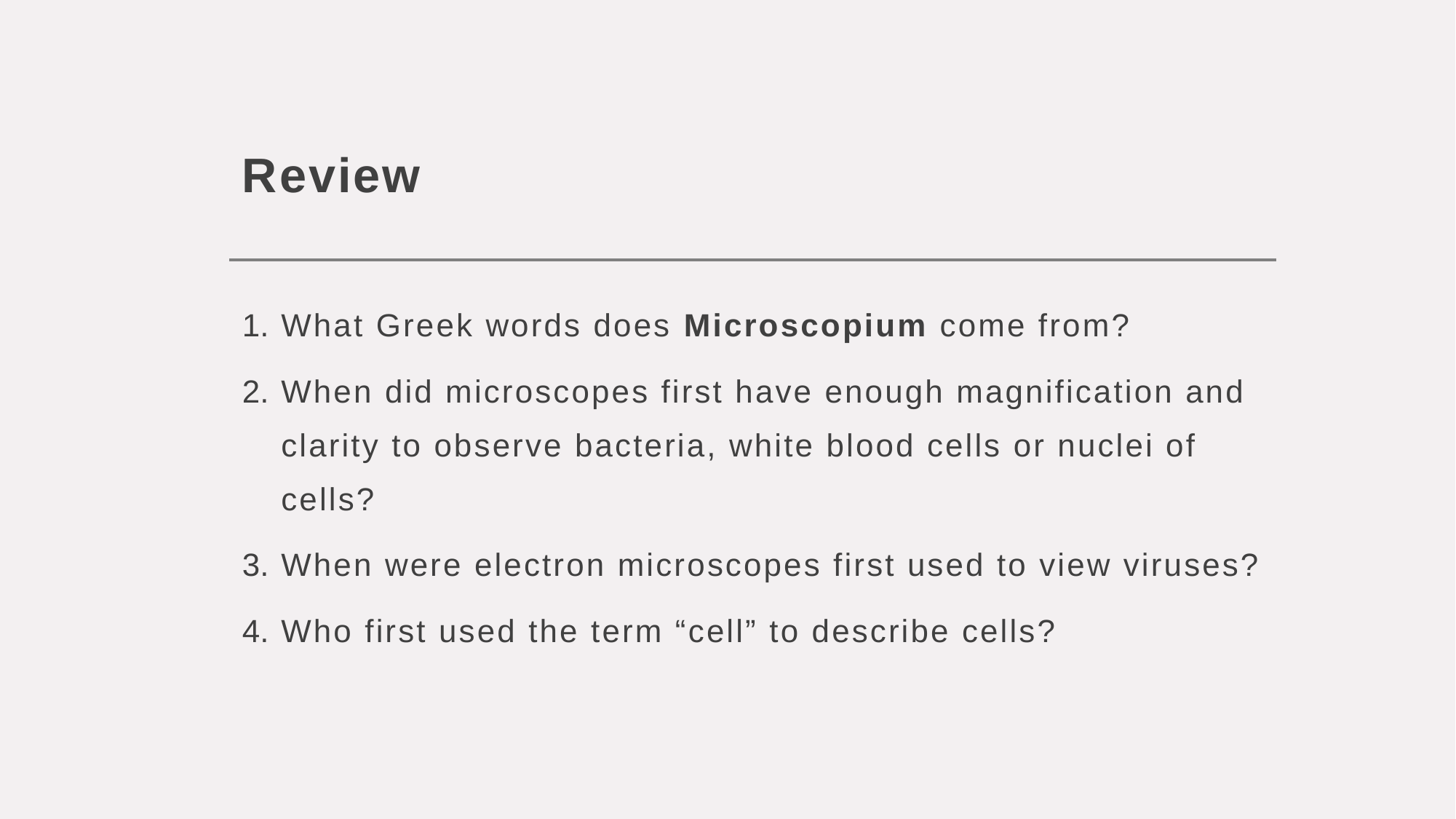

# Review
What Greek words does Microscopium come from?
When did microscopes first have enough magnification and clarity to observe bacteria, white blood cells or nuclei of cells?
When were electron microscopes first used to view viruses?
Who first used the term “cell” to describe cells?